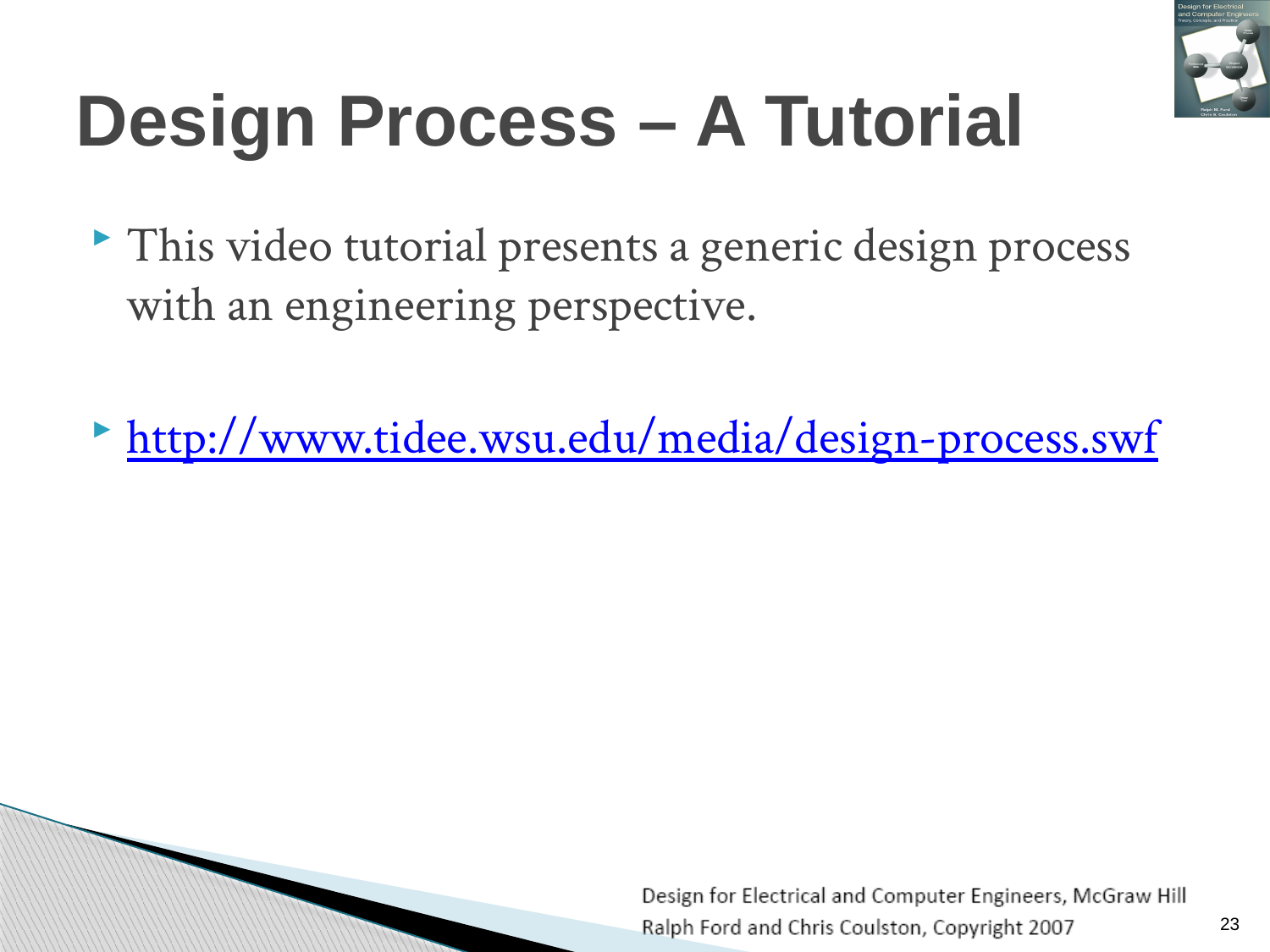

# Design Process – A Tutorial
This video tutorial presents a generic design process with an engineering perspective.

http://www.tidee.wsu.edu/media/design-process.swf
23